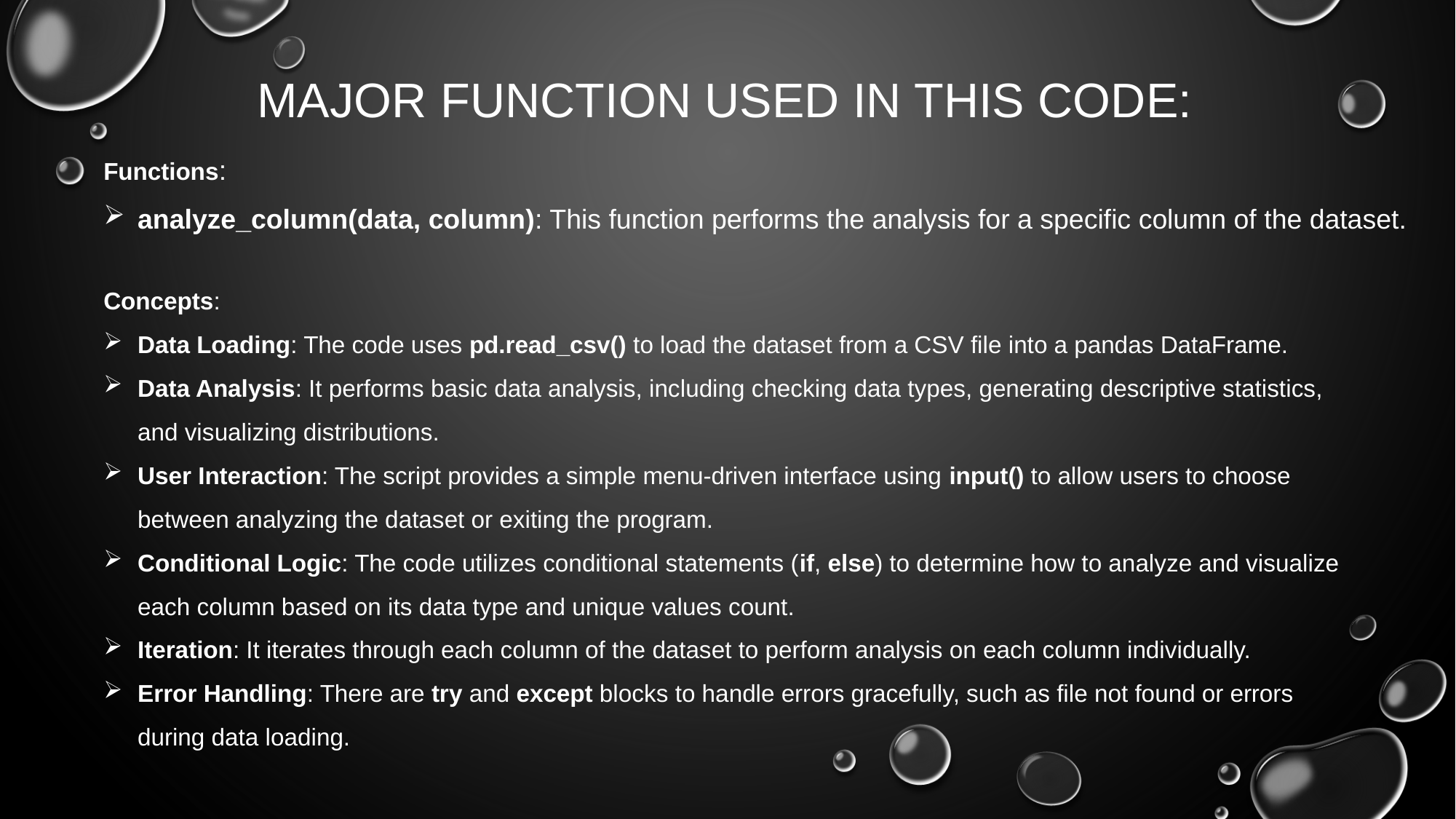

# Major function used in this code:
Functions:
analyze_column(data, column): This function performs the analysis for a specific column of the dataset.

Concepts:
Data Loading: The code uses pd.read_csv() to load the dataset from a CSV file into a pandas DataFrame.
Data Analysis: It performs basic data analysis, including checking data types, generating descriptive statistics, and visualizing distributions.
User Interaction: The script provides a simple menu-driven interface using input() to allow users to choose between analyzing the dataset or exiting the program.
Conditional Logic: The code utilizes conditional statements (if, else) to determine how to analyze and visualize each column based on its data type and unique values count.
Iteration: It iterates through each column of the dataset to perform analysis on each column individually.
Error Handling: There are try and except blocks to handle errors gracefully, such as file not found or errors during data loading.